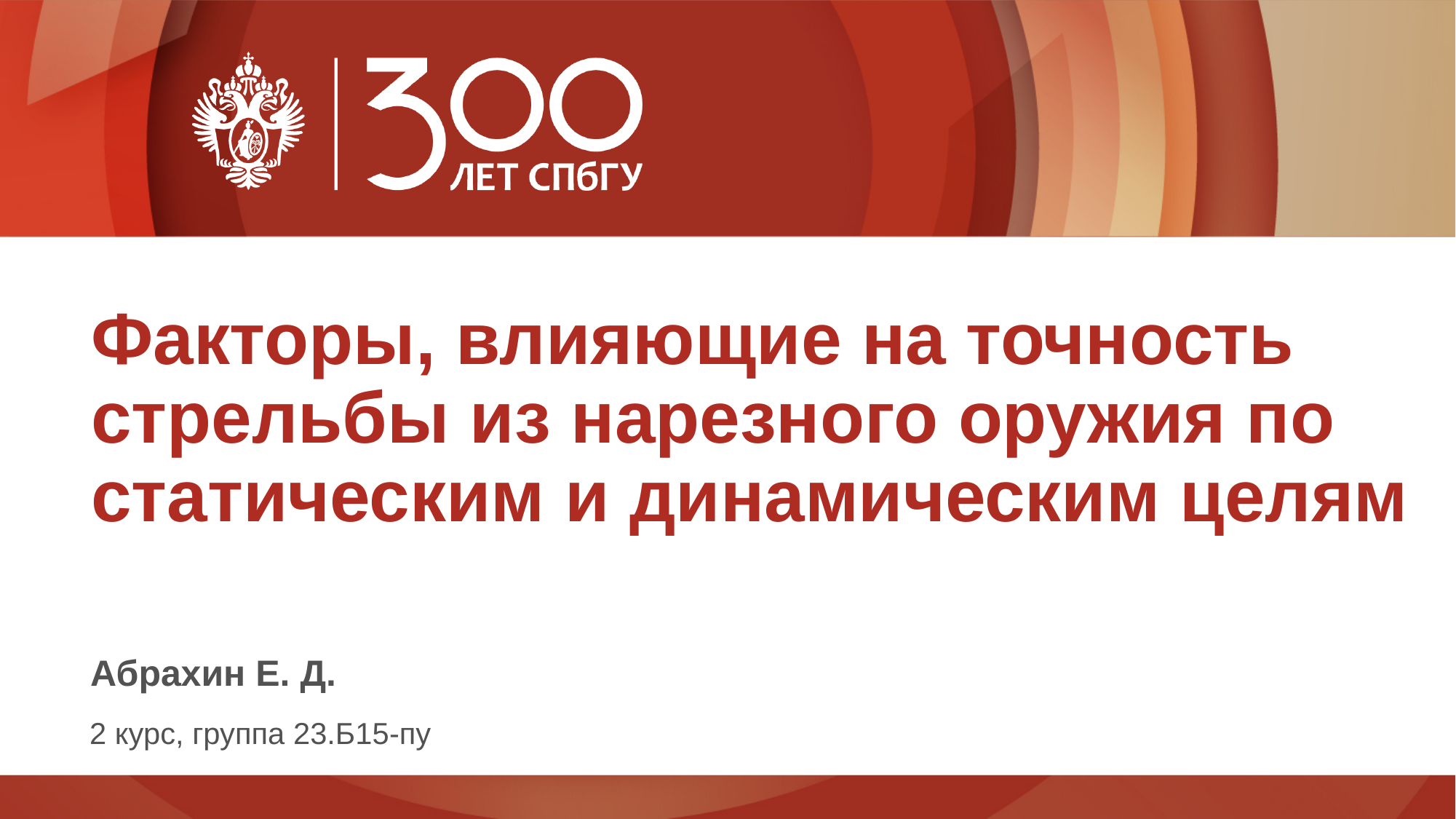

# Факторы, влияющие на точность стрельбы из нарезного оружия по статическим и динамическим целям
Абрахин Е. Д.

2 курс, группа 23.Б15-пу